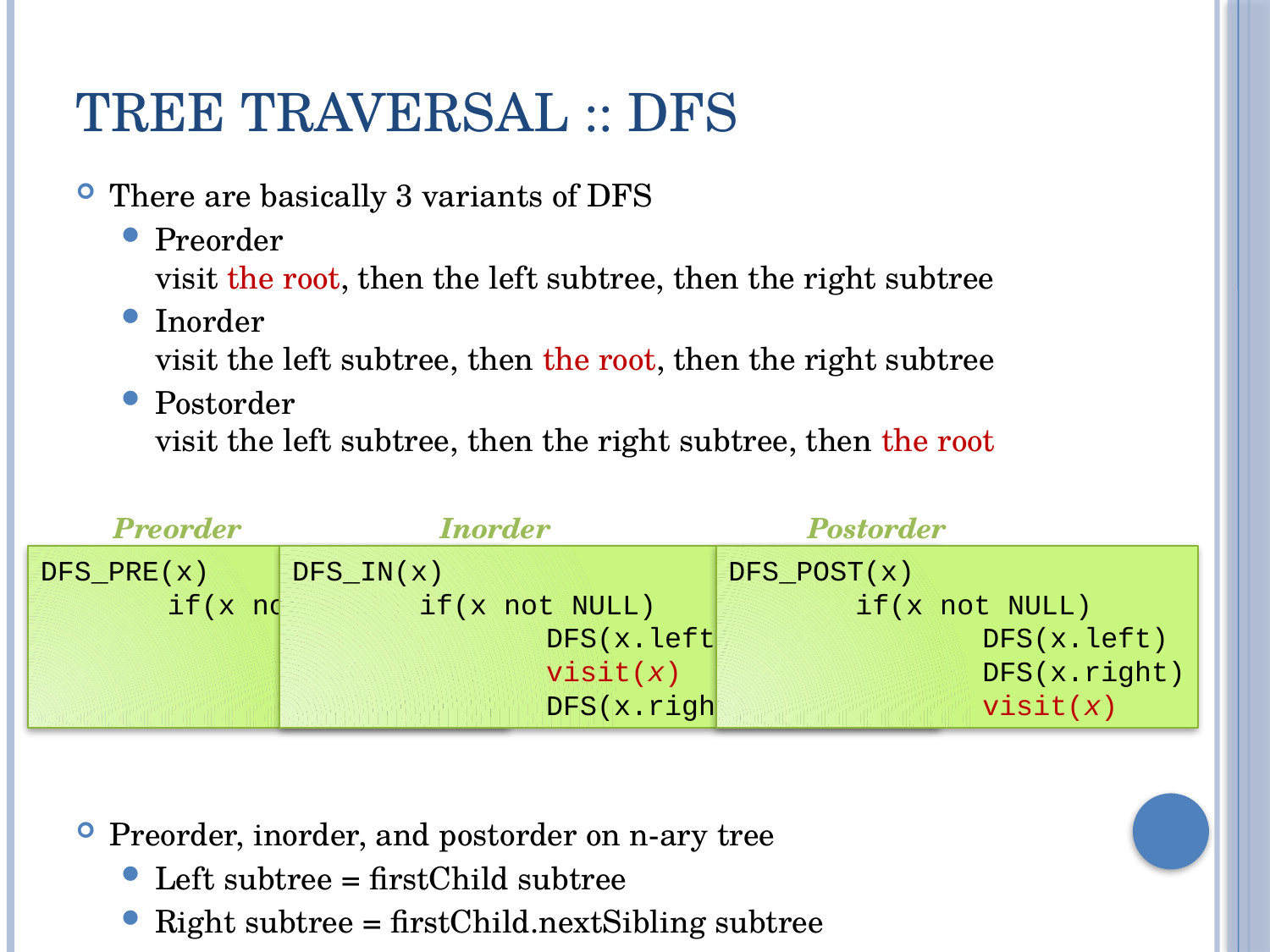

# Tree Traversal :: DFS
There are basically 3 variants of DFS
Preorder
visit the root, then the left subtree, then the right subtree
Inorder
visit the left subtree, then the root, then the right subtree
Postorder
visit the left subtree, then the right subtree, then the root

Preorder, inorder, and postorder on n-ary tree
Left subtree = firstChild subtree
Right subtree = firstChild.nextSibling subtree
Preorder
DFS_PRE(x)
	if(x not NULL)
		visit(x)
		DFS(x.left)
		DFS(x.right)
Inorder
DFS_IN(x)
	if(x not NULL)
		DFS(x.left)
		visit(x)
		DFS(x.right)
Postorder
DFS_POST(x)
	if(x not NULL)
		DFS(x.left)
		DFS(x.right)
		visit(x)